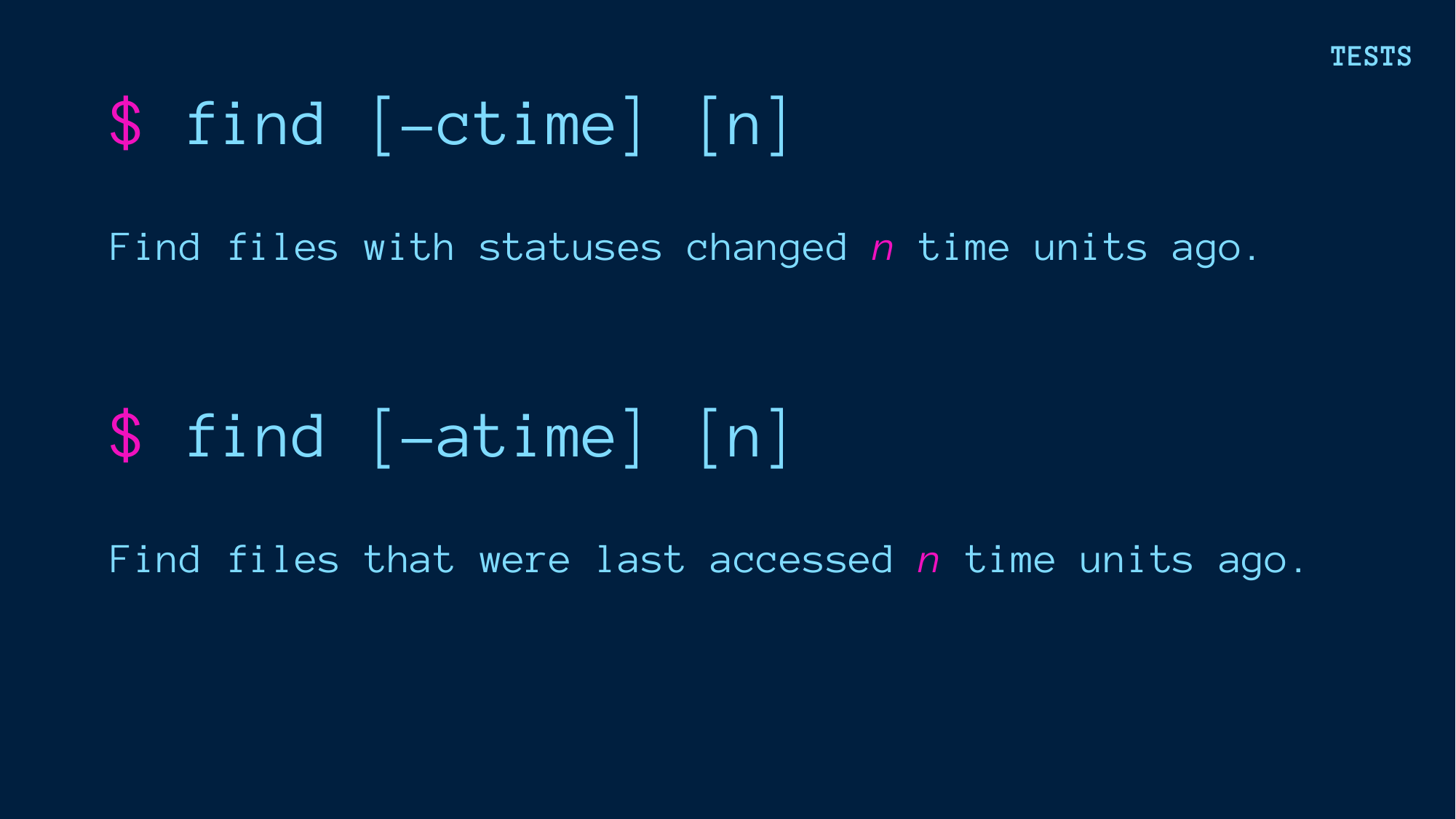

TESTS
# $ find [-ctime] [n]
Find files with statuses changed n time units ago.
$ find [-atime] [n]
Find files that were last accessed n time units ago.